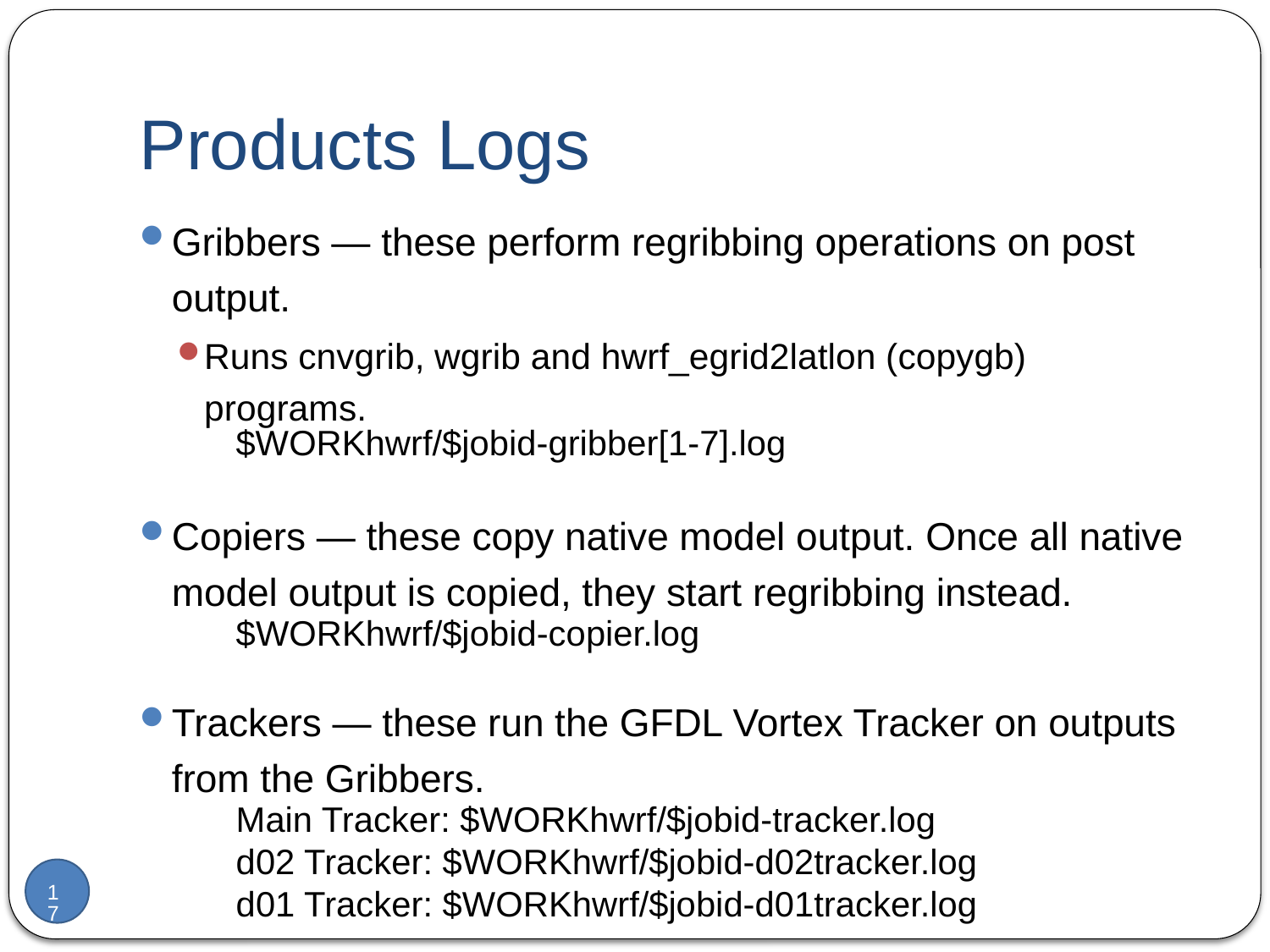

# Products Logs
Gribbers — these perform regribbing operations on post output.
Runs cnvgrib, wgrib and hwrf_egrid2latlon (copygb) programs.

Copiers — these copy native model output. Once all native model output is copied, they start regribbing instead.

Trackers — these run the GFDL Vortex Tracker on outputs from the Gribbers.

$WORKhwrf/$jobid-gribber[1-7].log
$WORKhwrf/$jobid-copier.log
Main Tracker: $WORKhwrf/$jobid-tracker.log
d02 Tracker: $WORKhwrf/$jobid-d02tracker.log
d01 Tracker: $WORKhwrf/$jobid-d01tracker.log